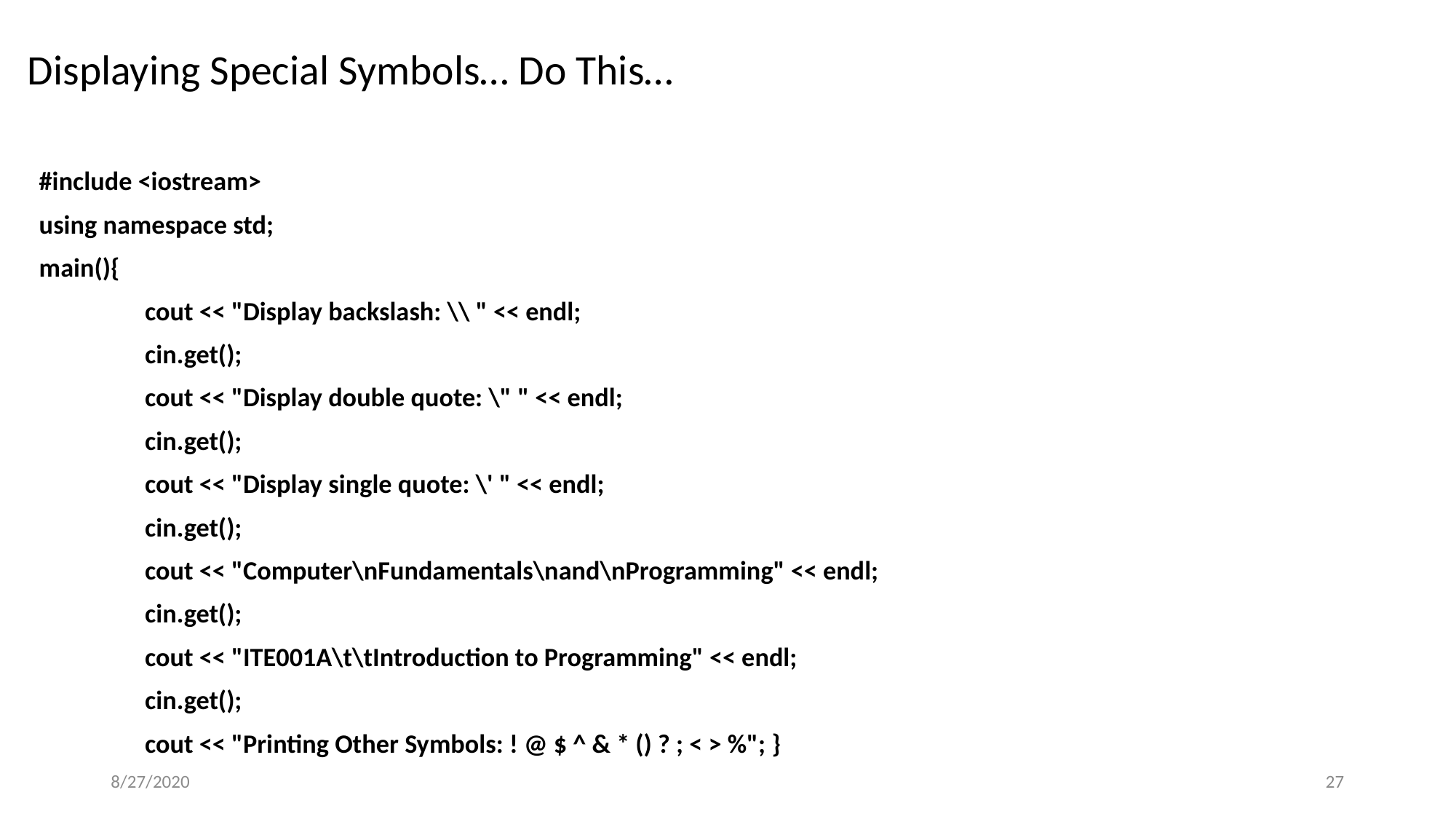

# Displaying Special Symbols… Do This…
#include <iostream>
using namespace std;
main(){
	cout << "Display backslash: \\ " << endl;
	cin.get();
	cout << "Display double quote: \" " << endl;
	cin.get();
	cout << "Display single quote: \' " << endl;
	cin.get();
	cout << "Computer\nFundamentals\nand\nProgramming" << endl;
	cin.get();
	cout << "ITE001A\t\tIntroduction to Programming" << endl;
	cin.get();
	cout << "Printing Other Symbols: ! @ $ ^ & * () ? ; < > %"; }
27
8/27/2020